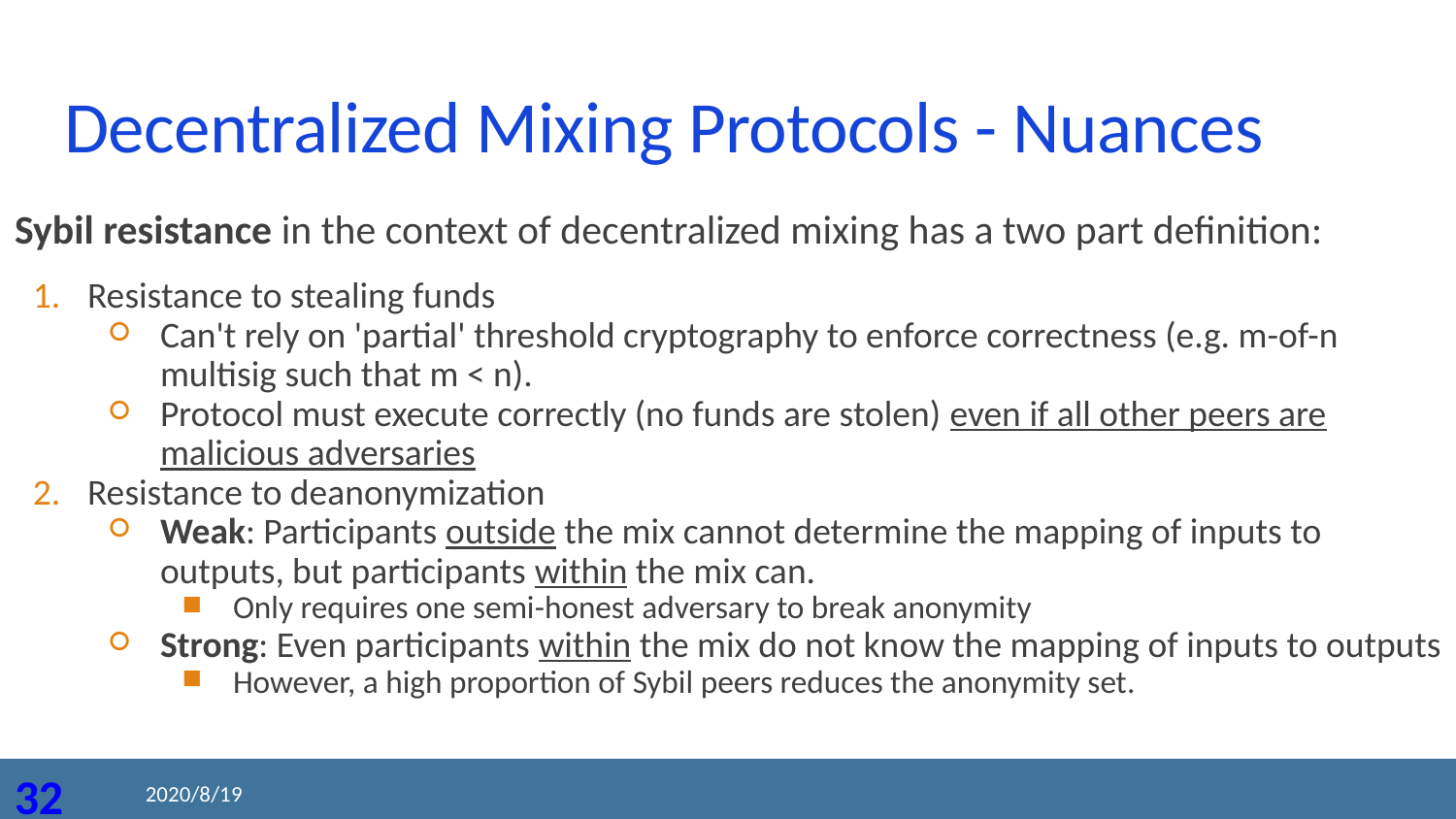

# Decentralized Mixing Protocols - Nuances
Sybil resistance in the context of decentralized mixing has a two part definition:

Resistance to stealing funds
Can't rely on 'partial' threshold cryptography to enforce correctness (e.g. m-of-n multisig such that m < n).
Protocol must execute correctly (no funds are stolen) even if all other peers are malicious adversaries
Resistance to deanonymization
Weak: Participants outside the mix cannot determine the mapping of inputs to outputs, but participants within the mix can.
Only requires one semi-honest adversary to break anonymity
Strong: Even participants within the mix do not know the mapping of inputs to outputs
However, a high proportion of Sybil peers reduces the anonymity set.
2020/8/19